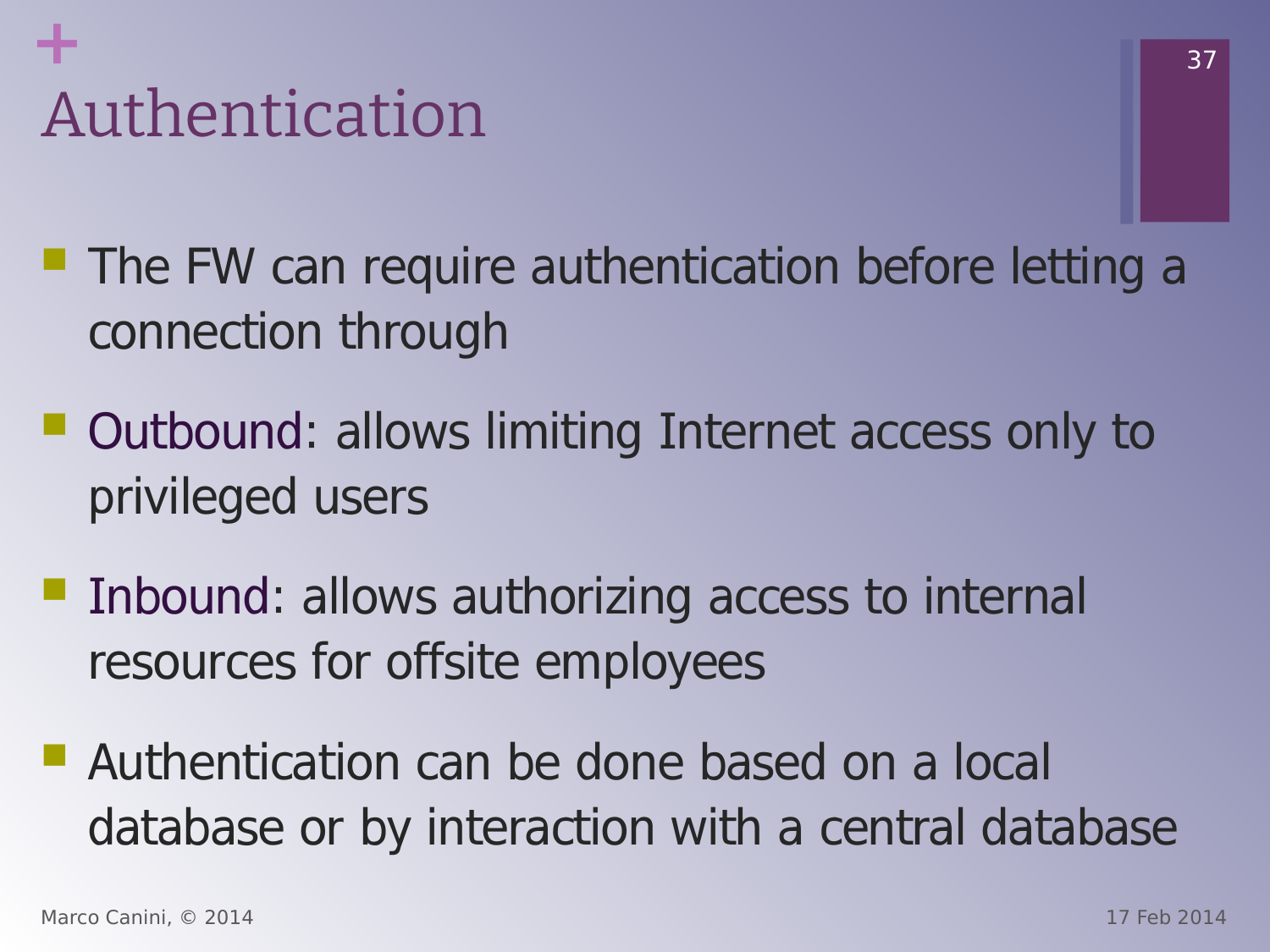

37
# Authentication
The FW can require authentication before letting a connection through
Outbound: allows limiting Internet access only to privileged users
Inbound: allows authorizing access to internal resources for offsite employees
Authentication can be done based on a local database or by interaction with a central database
Marco Canini, © 2014
17 Feb 2014